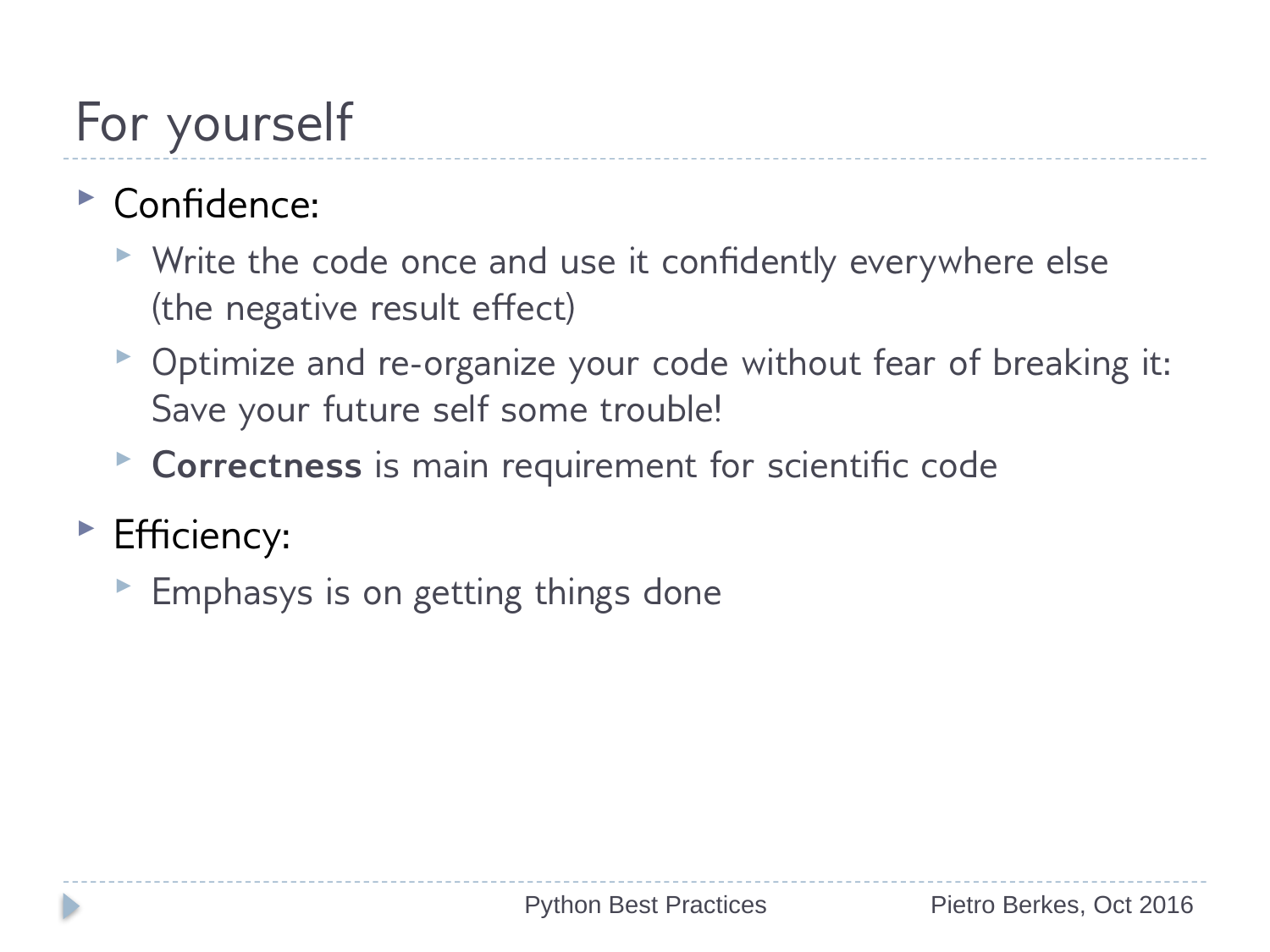

# For yourself
Confidence:
Write the code once and use it confidently everywhere else
(the negative result effect)
Optimize and re-organize your code without fear of breaking it:
Save your future self some trouble!
Correctness is main requirement for scientific code
Efficiency:
Emphasys is on getting things done
Python Best Practices
Pietro Berkes, Oct 2016